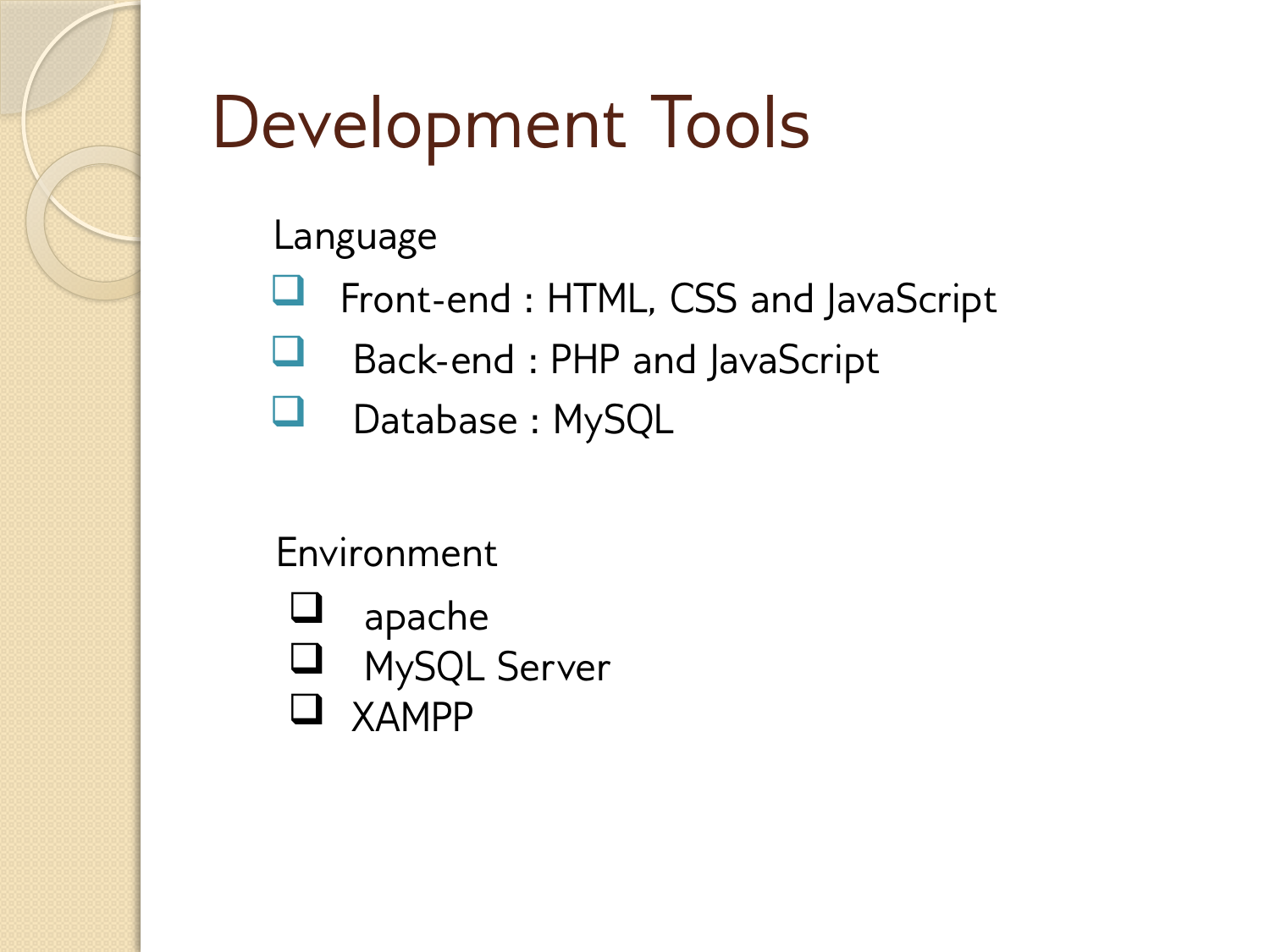

# Development Tools
Language
Front-end : HTML, CSS and JavaScript
 Back-end : PHP and JavaScript
 Database : MySQL
Environment
   apache
   MySQL Server
  XAMPP